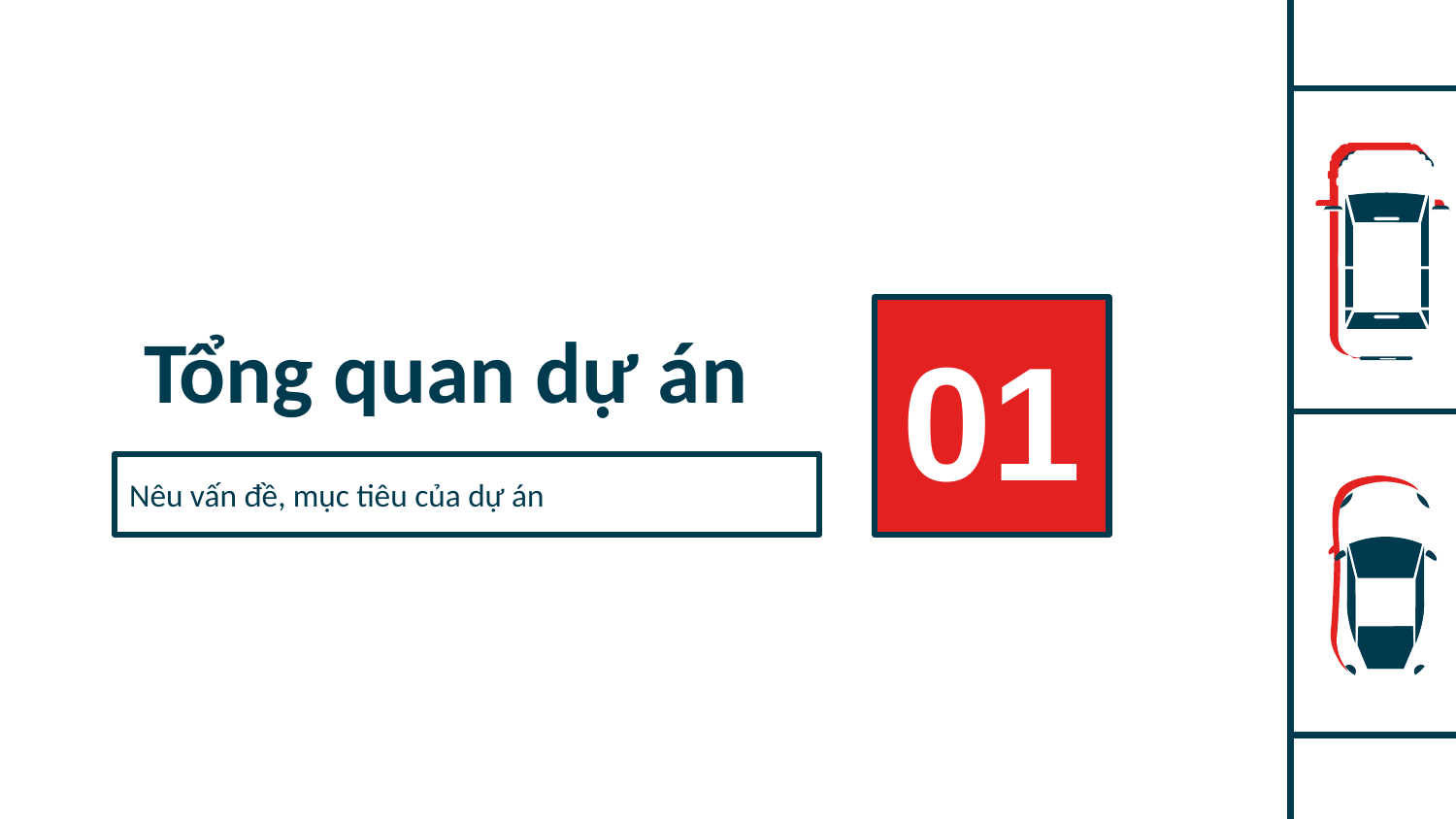

01
# Tổng quan dự án
Nêu vấn đề, mục tiêu của dự án